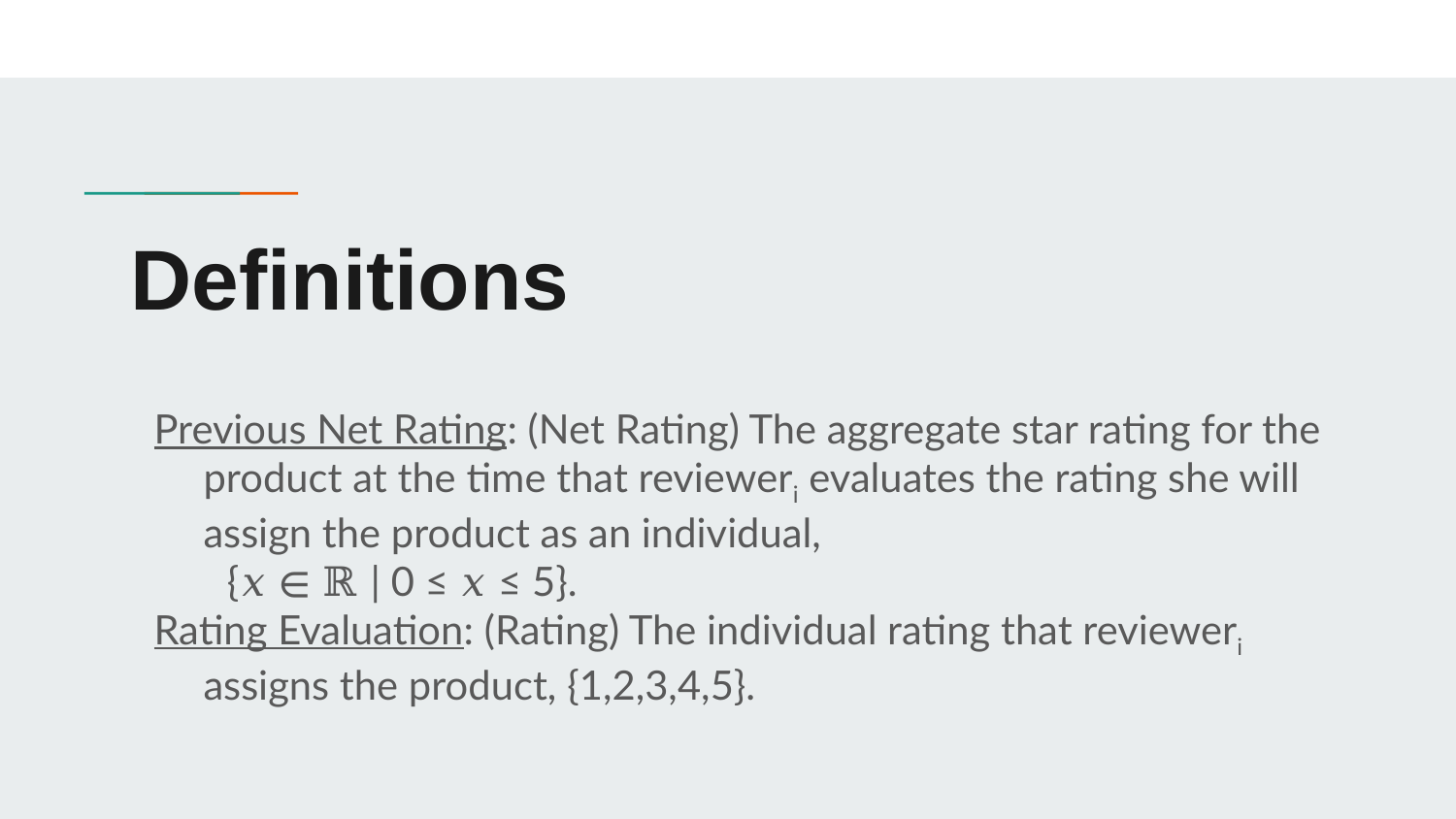

# Definitions
Previous Net Rating: (Net Rating) The aggregate star rating for the product at the time that revieweri evaluates the rating she will assign the product as an individual,
       {𝑥 ∈ ℝ | 0 ≤ 𝑥 ≤ 5}.
Rating Evaluation: (Rating) The individual rating that revieweri assigns the product, {1,2,3,4,5}.